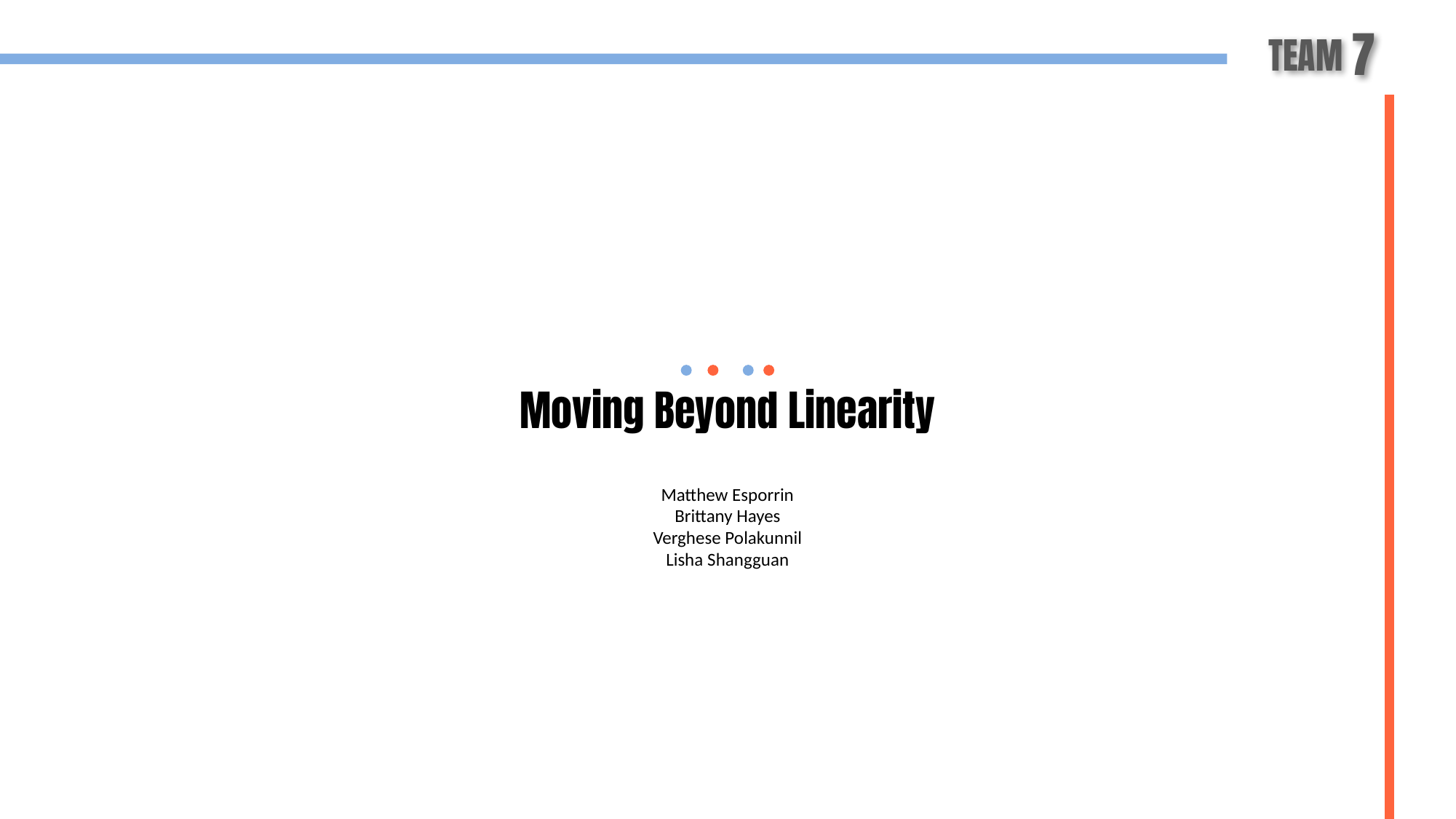

7
TEAM

Moving Beyond Linearity
Matthew Esporrin
Brittany Hayes
Verghese Polakunnil
Lisha Shangguan